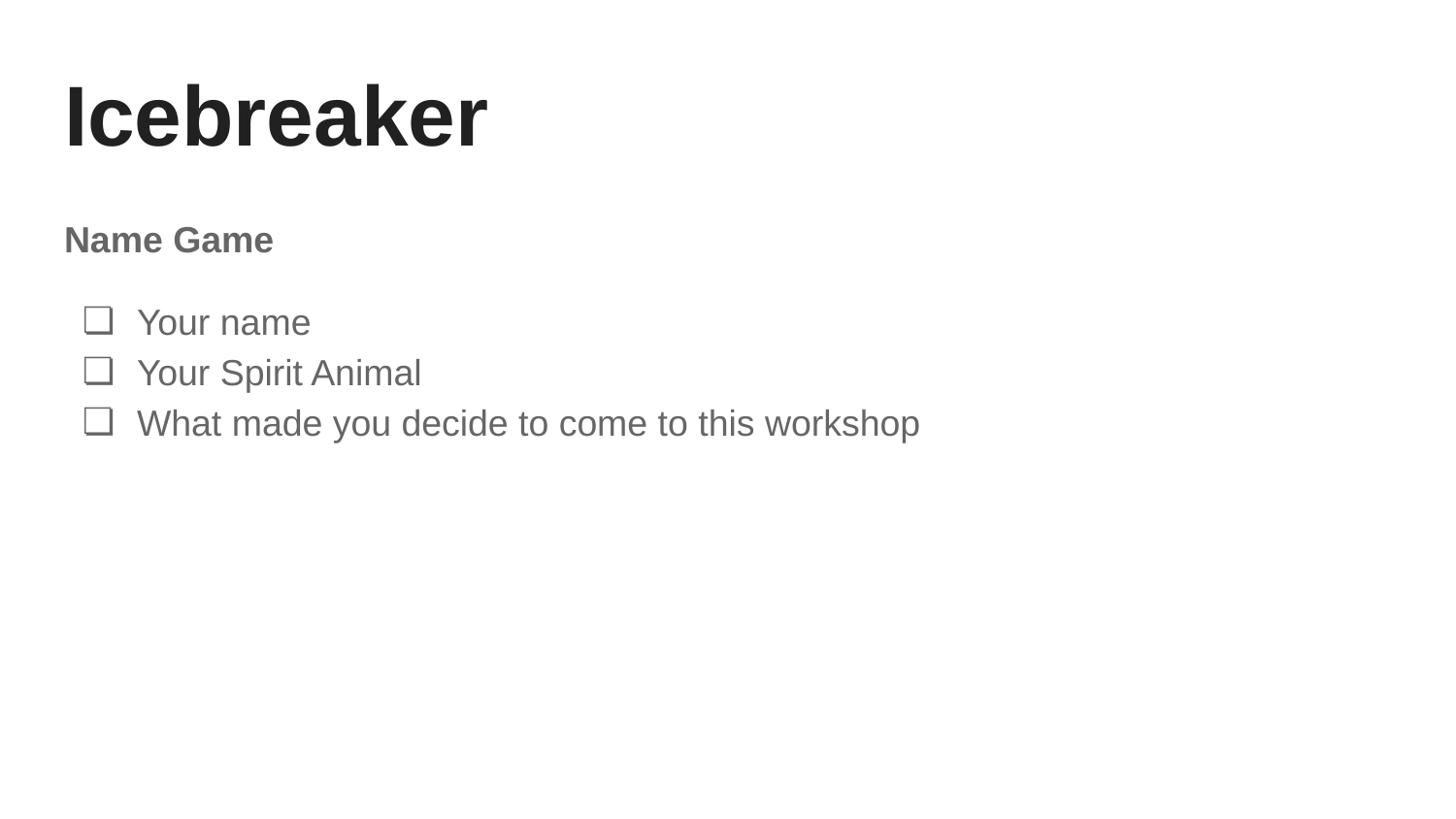

# Icebreaker
Name Game
Your name
Your Spirit Animal
What made you decide to come to this workshop